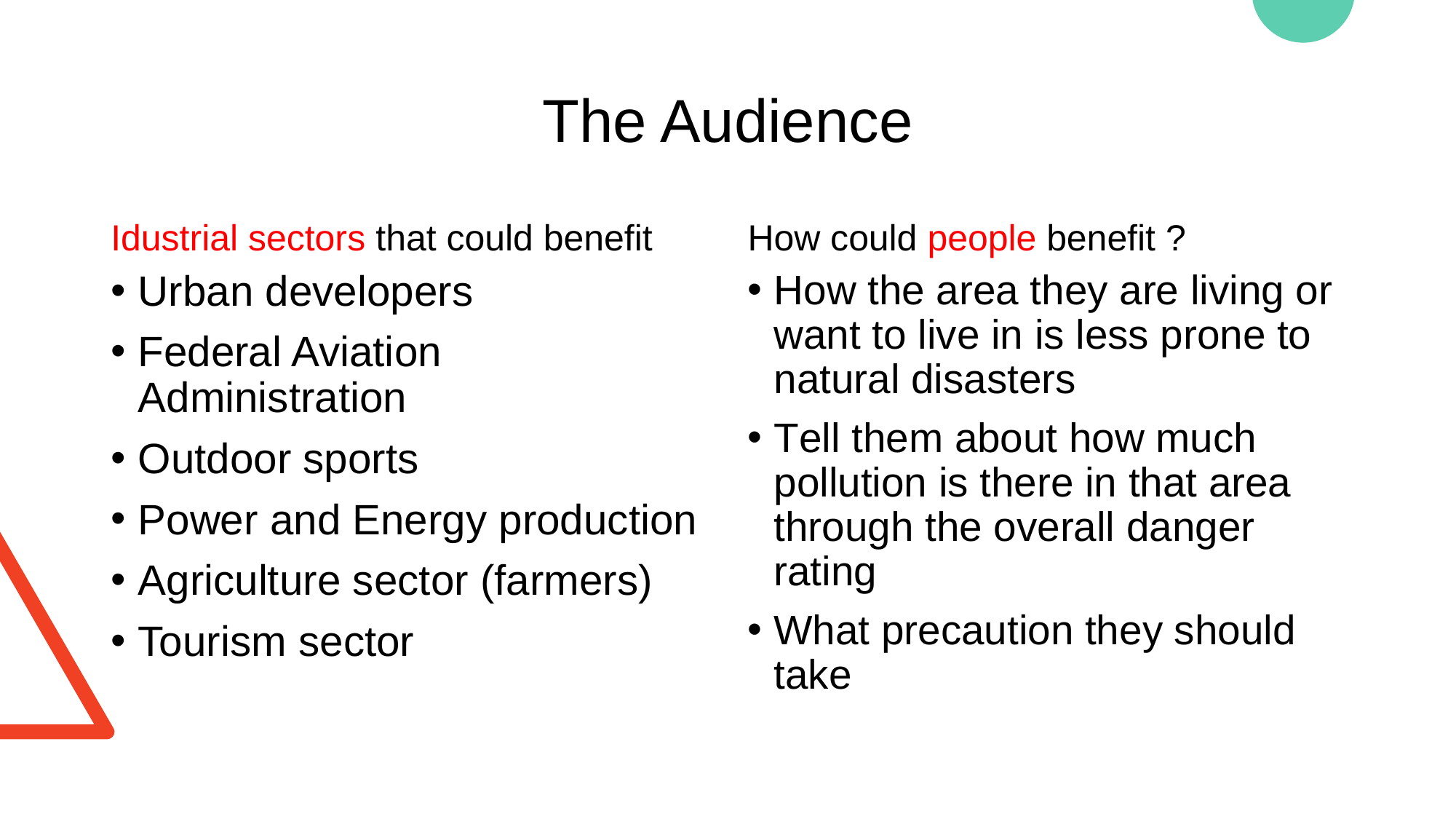

# The Audience
How could people benefit ?
Idustrial sectors that could benefit
Urban developers
Federal Aviation Administration
Outdoor sports
Power and Energy production
Agriculture sector (farmers)
Tourism sector

How the area they are living or want to live in is less prone to natural disasters
Tell them about how much pollution is there in that area through the overall danger rating
What precaution they should take